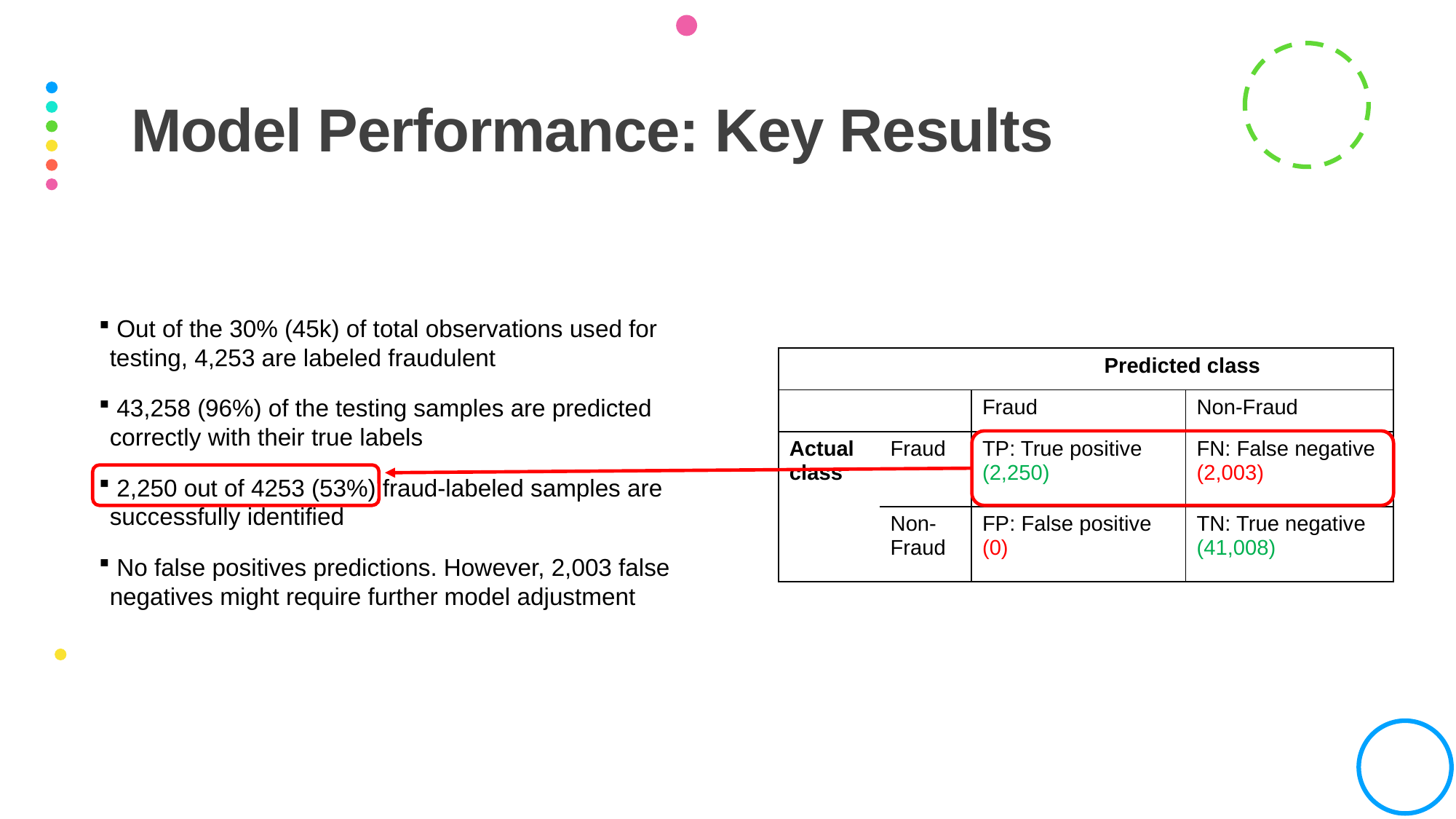

# Model Performance: Key Results
 Out of the 30% (45k) of total observations used for testing, 4,253 are labeled fraudulent
 43,258 (96%) of the testing samples are predicted correctly with their true labels
 2,250 out of 4253 (53%) fraud-labeled samples are successfully identified
 No false positives predictions. However, 2,003 false negatives might require further model adjustment

|  |  | Predicted class |  |
| --- | --- | --- | --- |
|  |  | Fraud | Non-Fraud |
| Actual class | Fraud | TP: True positive (2,250) | FN: False negative (2,003) |
|  | Non-Fraud | FP: False positive (0) | TN: True negative (41,008) |